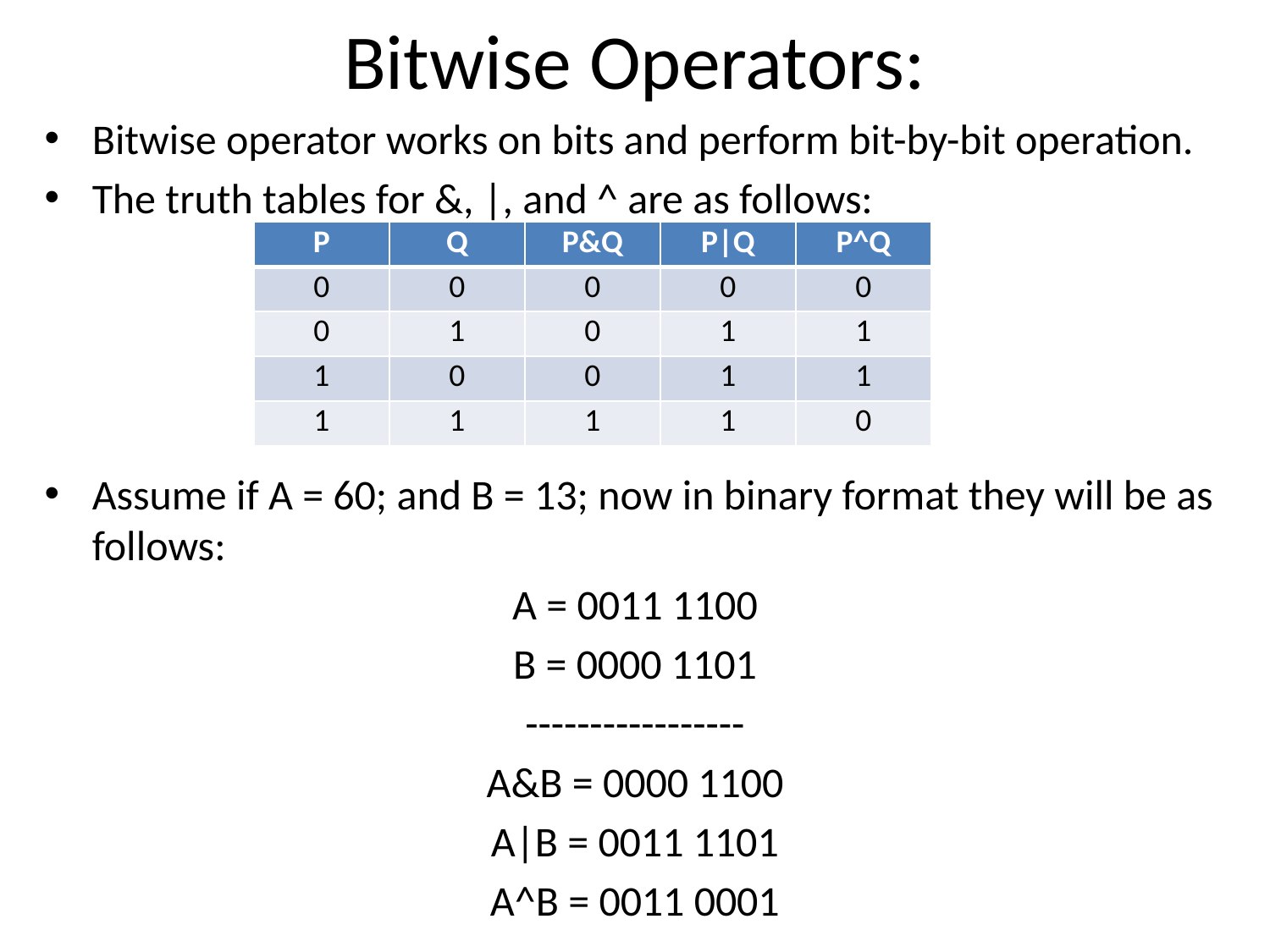

# Bitwise Operators:
Bitwise operator works on bits and perform bit-by-bit operation.
The truth tables for &, |, and ^ are as follows:

Assume if A = 60; and B = 13; now in binary format they will be as follows:
A = 0011 1100
B = 0000 1101
-----------------
A&B = 0000 1100
A|B = 0011 1101
A^B = 0011 0001
| P | Q | P&Q | P|Q | P^Q |
| --- | --- | --- | --- | --- |
| 0 | 0 | 0 | 0 | 0 |
| 0 | 1 | 0 | 1 | 1 |
| 1 | 0 | 0 | 1 | 1 |
| 1 | 1 | 1 | 1 | 0 |